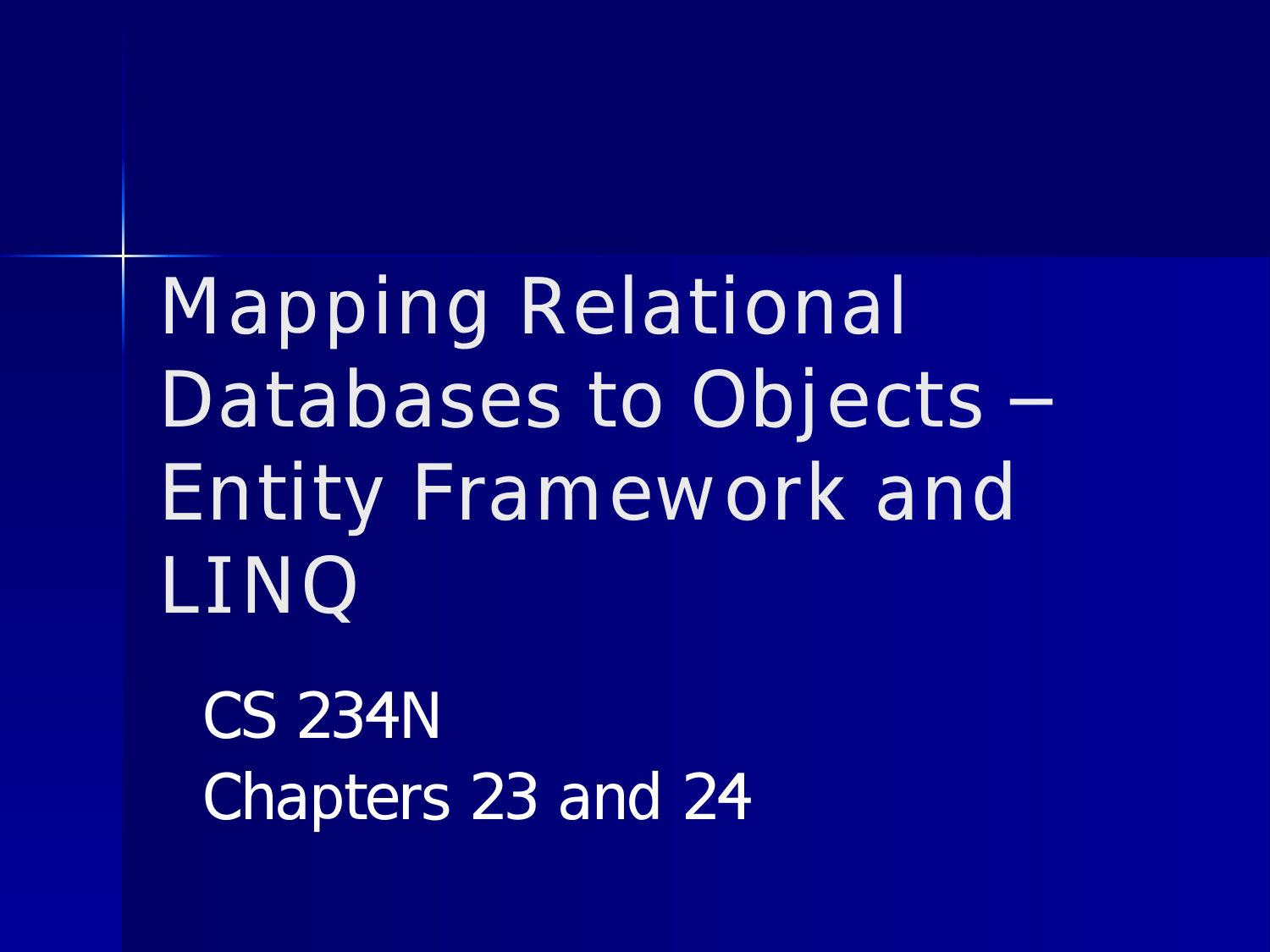

# Mapping Relational Databases to Objects – Entity Framework and LINQ
CS 234N
Chapters 23 and 24